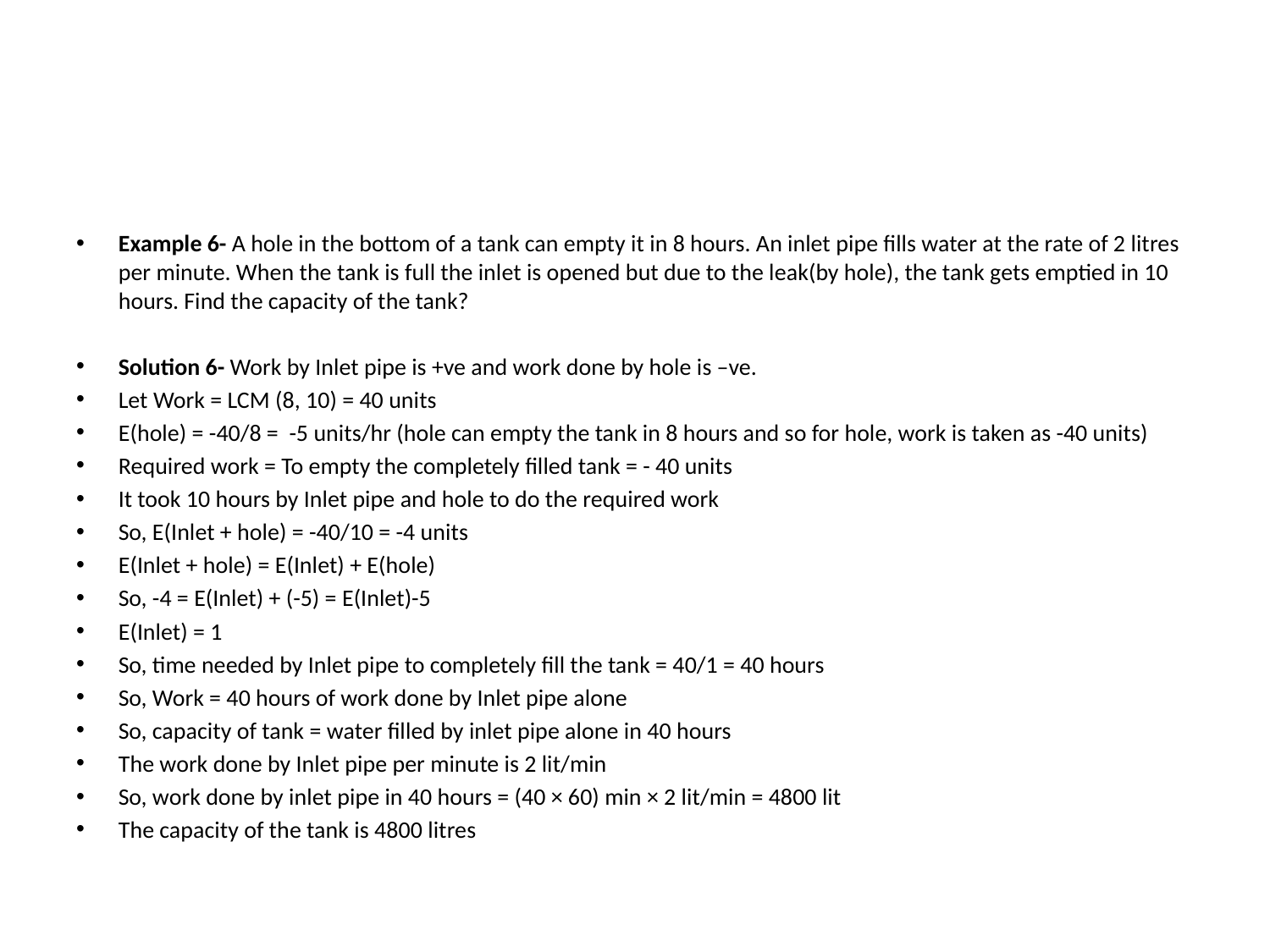

#
Example 6- A hole in the bottom of a tank can empty it in 8 hours. An inlet pipe fills water at the rate of 2 litres per minute. When the tank is full the inlet is opened but due to the leak(by hole), the tank gets emptied in 10 hours. Find the capacity of the tank?

Solution 6- Work by Inlet pipe is +ve and work done by hole is –ve.
Let Work = LCM (8, 10) = 40 units
E(hole) = -40/8 =  -5 units/hr (hole can empty the tank in 8 hours and so for hole, work is taken as -40 units)
Required work = To empty the completely filled tank = - 40 units
It took 10 hours by Inlet pipe and hole to do the required work
So, E(Inlet + hole) = -40/10 = -4 units
E(Inlet + hole) = E(Inlet) + E(hole)
So, -4 = E(Inlet) + (-5) = E(Inlet)-5
E(Inlet) = 1
So, time needed by Inlet pipe to completely fill the tank = 40/1 = 40 hours
So, Work = 40 hours of work done by Inlet pipe alone
So, capacity of tank = water filled by inlet pipe alone in 40 hours
The work done by Inlet pipe per minute is 2 lit/min
So, work done by inlet pipe in 40 hours = (40 × 60) min × 2 lit/min = 4800 lit
The capacity of the tank is 4800 litres